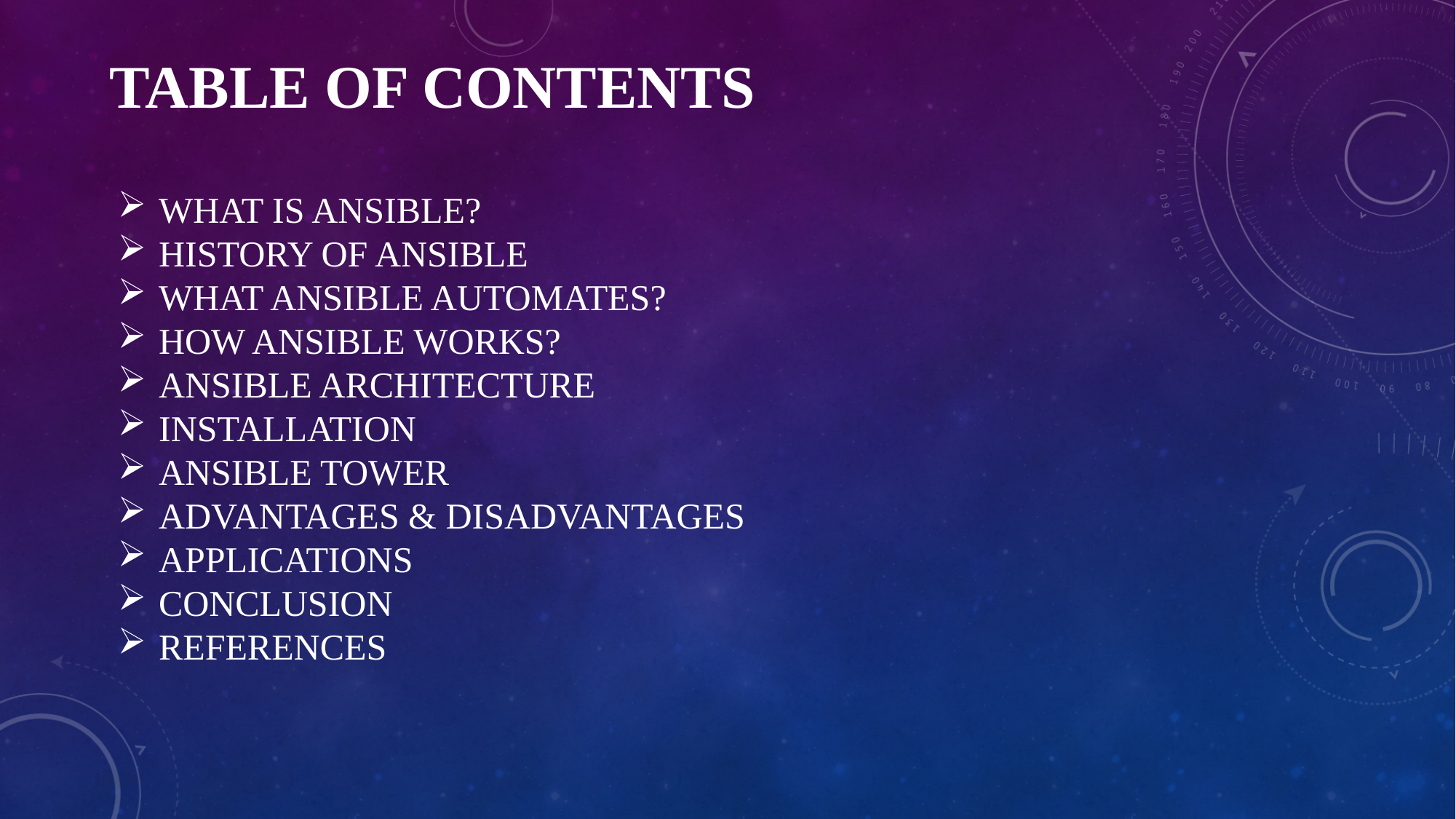

TABLE OF CONTENTS
WHAT IS ANSIBLE?
HISTORY OF ANSIBLE
WHAT ANSIBLE AUTOMATES?
HOW ANSIBLE WORKS?
ANSIBLE ARCHITECTURE
INSTALLATION
ANSIBLE TOWER
ADVANTAGES & DISADVANTAGES
APPLICATIONS
CONCLUSION
REFERENCES